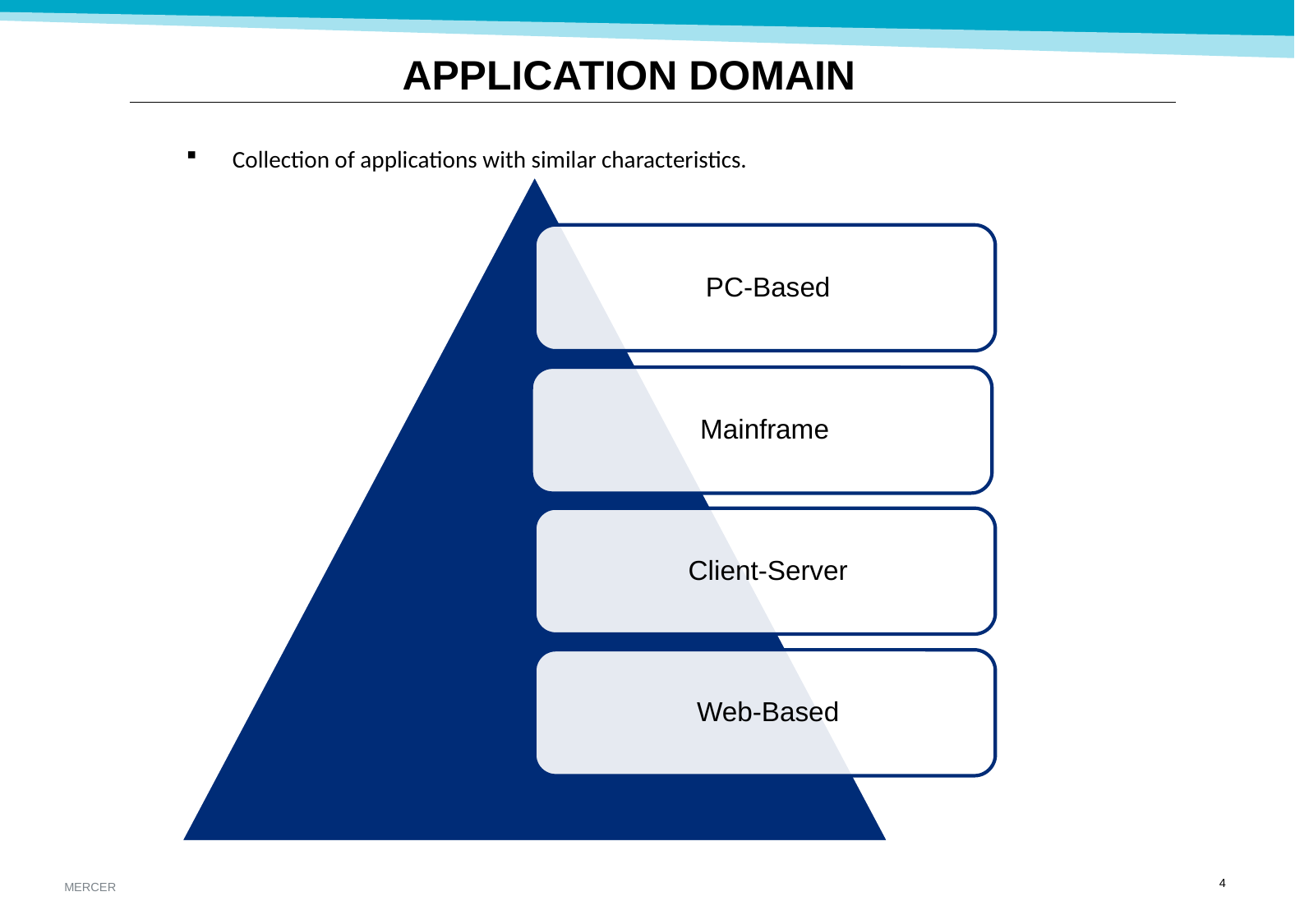

APPLICATION DOMAIN
Collection of applications with similar characteristics.

PC-Based
Mainframe
Client-Server
Web-Based
4